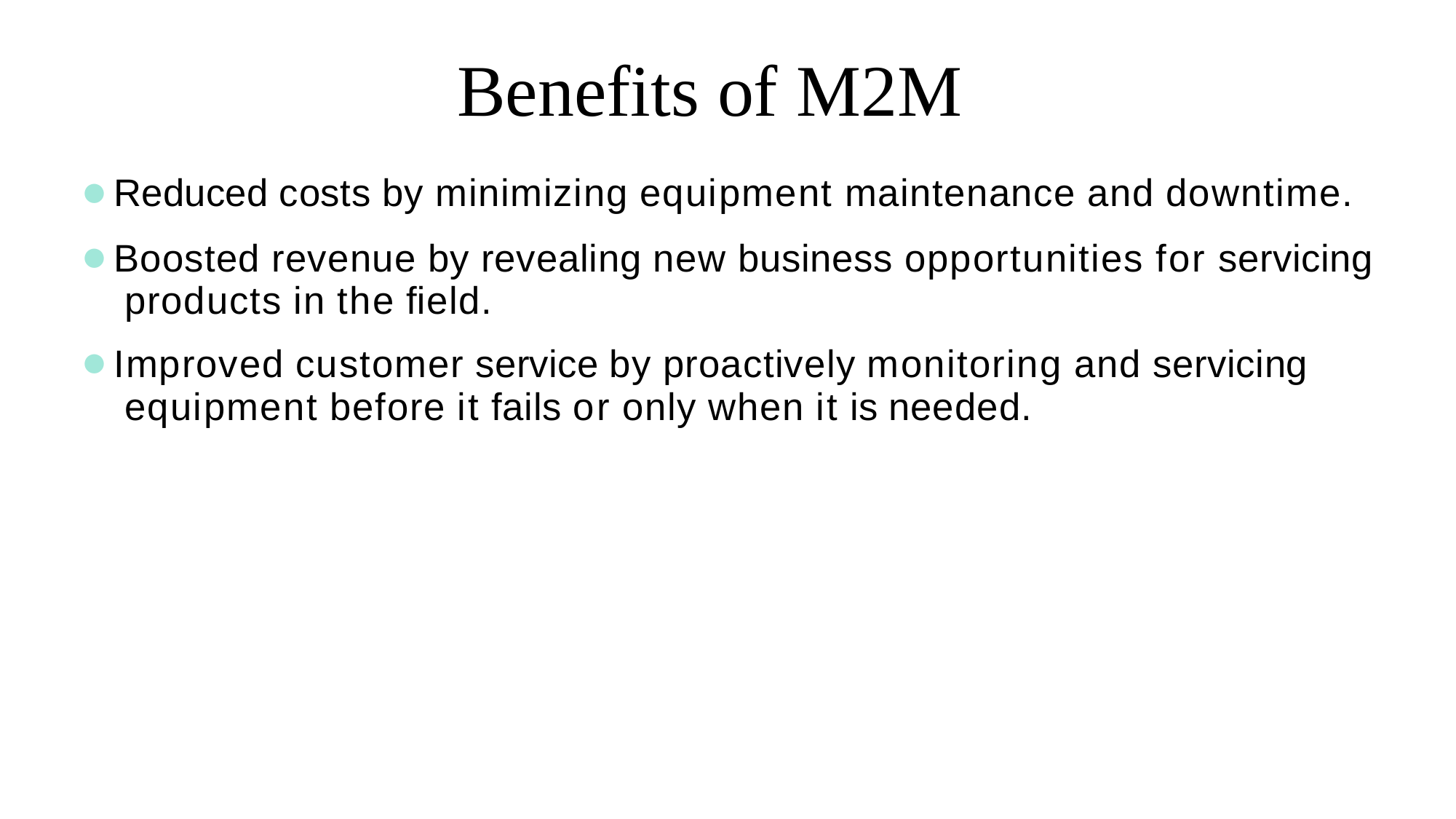

# Benefits of M2M
Reduced costs by minimizing equipment maintenance and downtime.
Boosted revenue by revealing new business opportunities for servicing  products in the ﬁeld.
Improved customer service by proactively monitoring and servicing  equipment before it fails or only when it is needed.